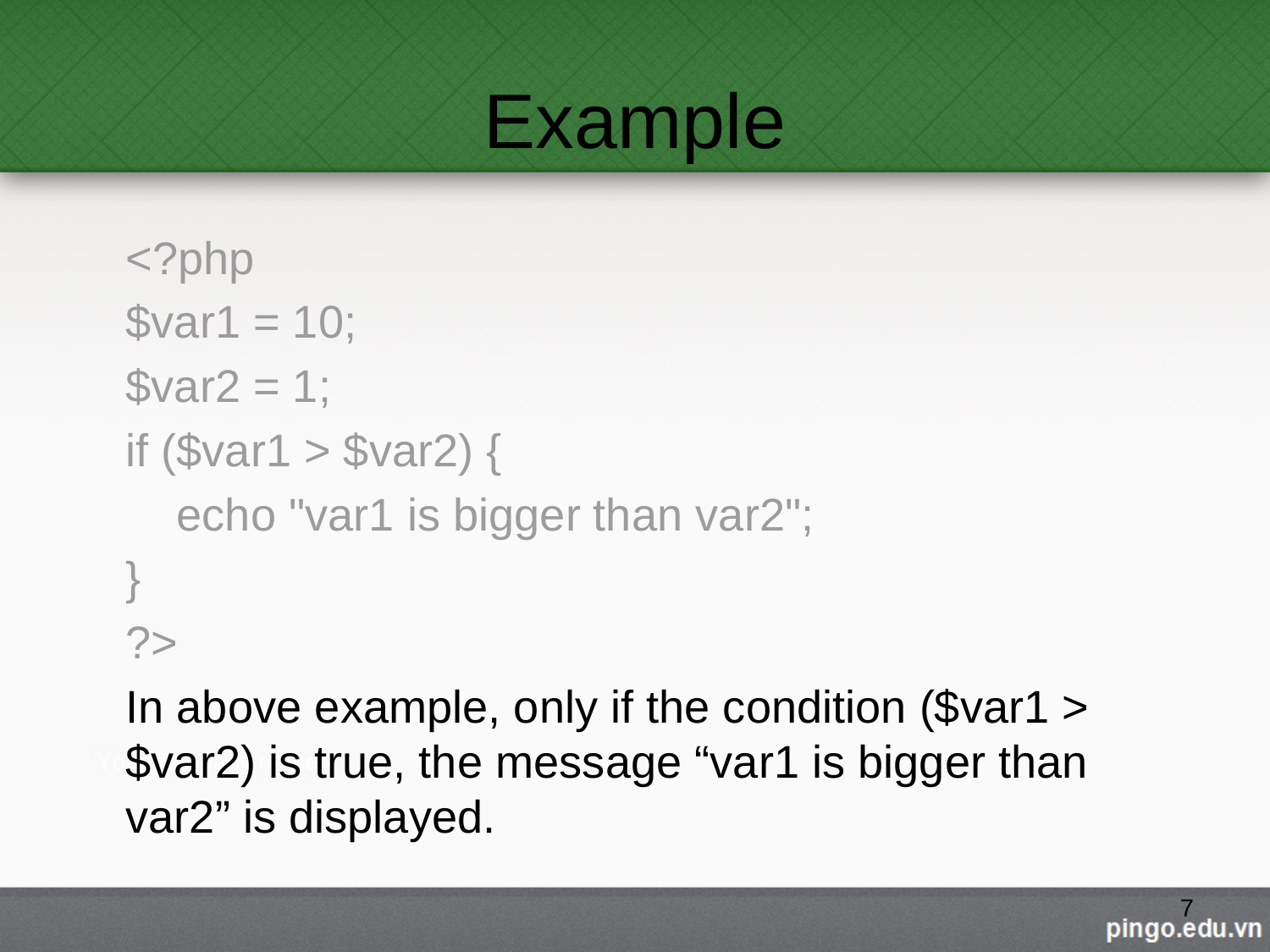

# Example
<?php
$var1 = 10;
$var2 = 1;
if ($var1 > $var2) {
    echo "var1 is bigger than var2";
}
?>
In above example, only if the condition ($var1 > $var2) is true, the message “var1 is bigger than var2” is displayed.
7